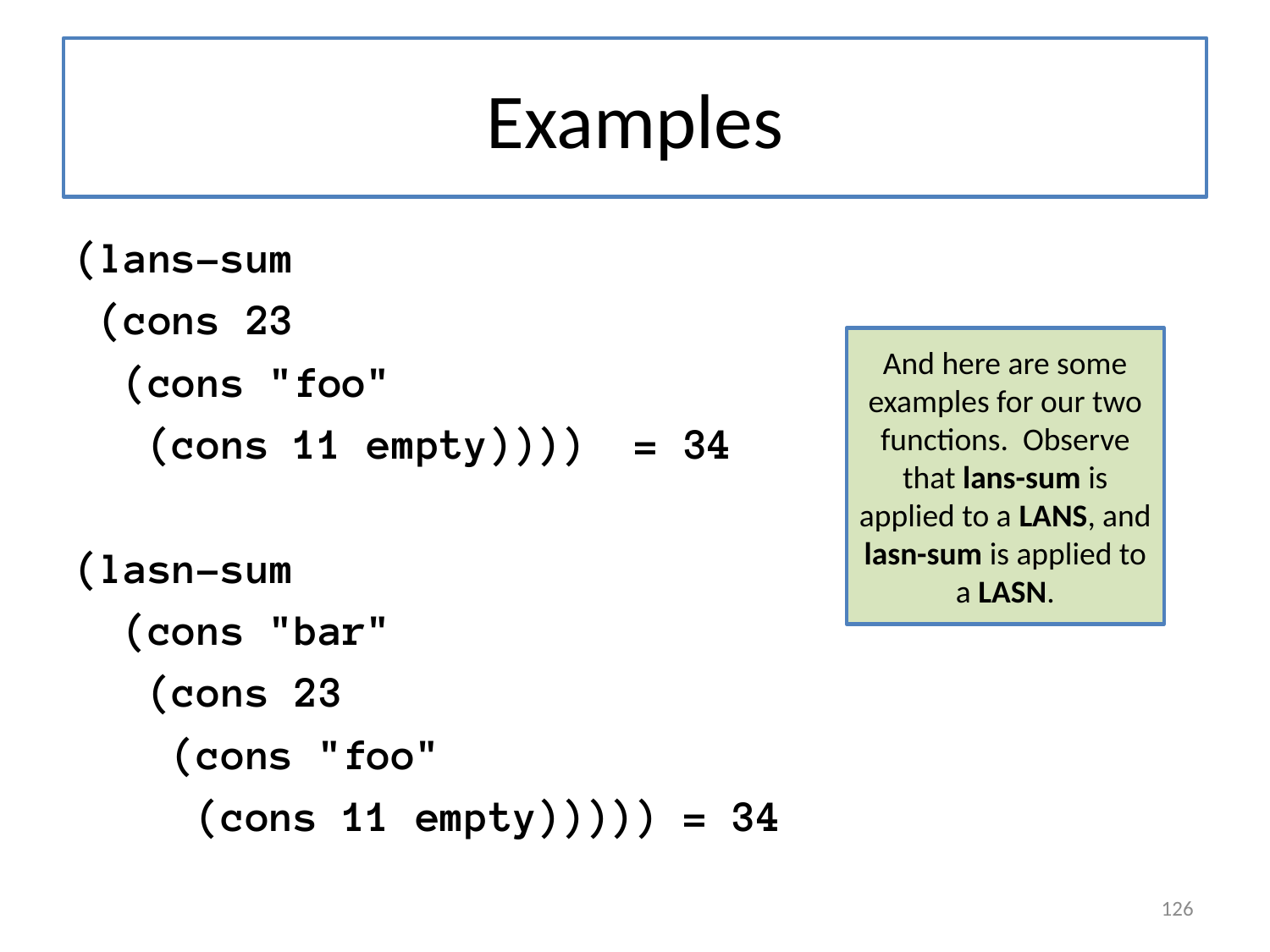

# Examples
(lans-sum
 (cons 23
  (cons "foo"
   (cons 11 empty))))  = 34

(lasn-sum
  (cons "bar"
   (cons 23
    (cons "foo"
     (cons 11 empty))))) = 34
And here are some examples for our two functions.  Observe that lans-sum is applied to a LANS, and lasn-sum is applied to a LASN.
126